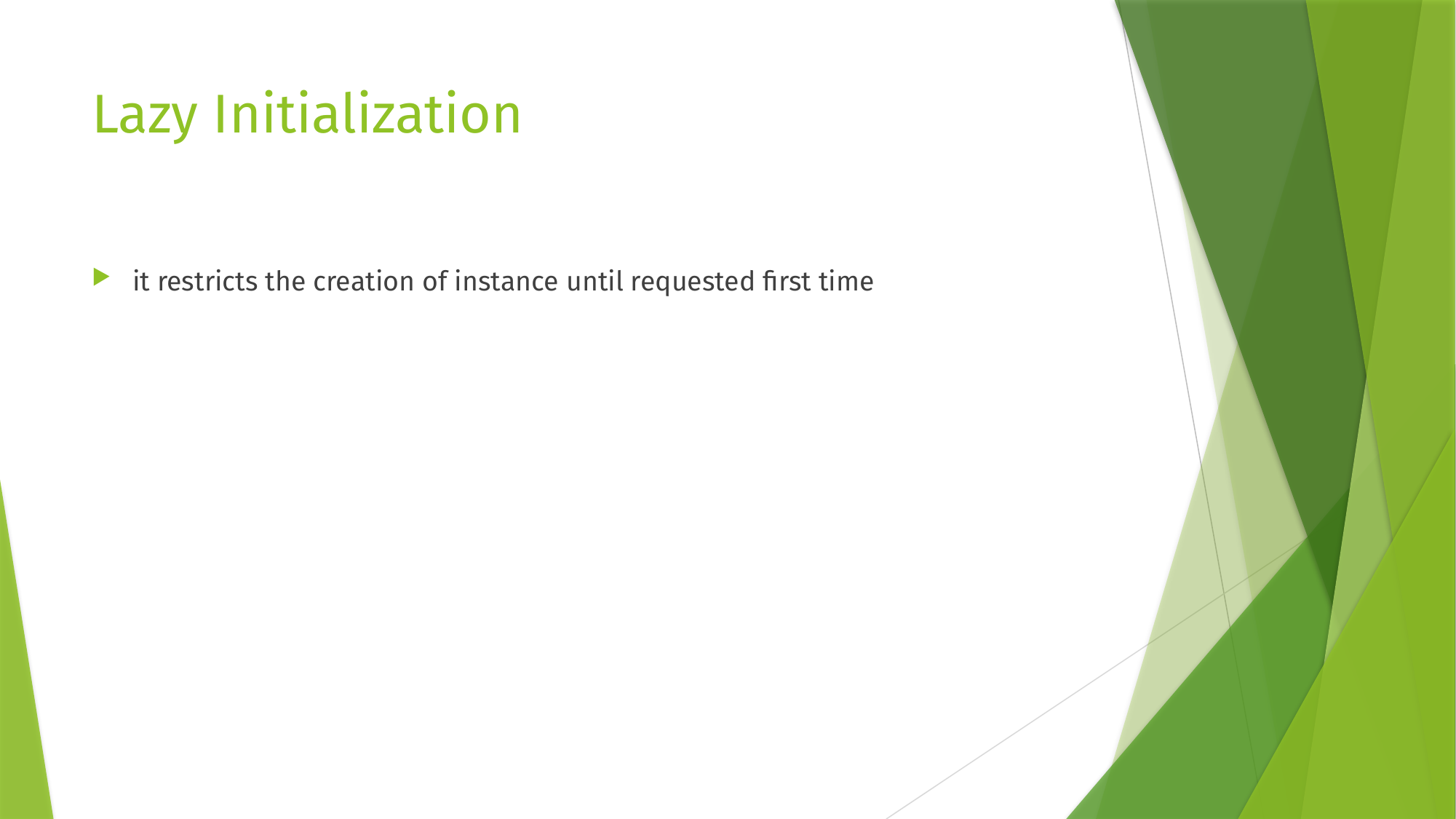

# Lazy Initialization
it restricts the creation of instance until requested first time